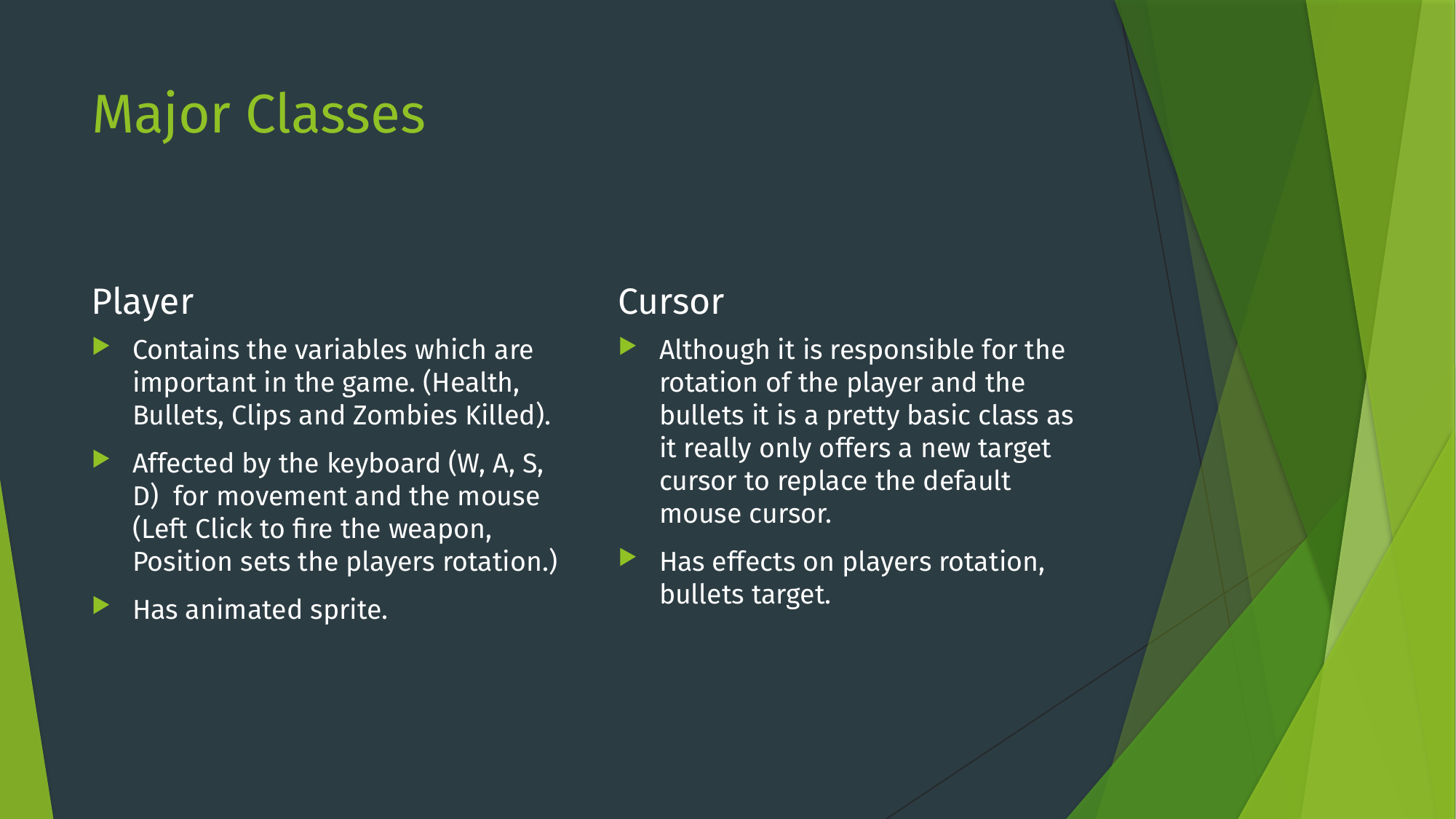

# Major Classes
Player
Cursor
Contains the variables which are important in the game. (Health, Bullets, Clips and Zombies Killed).
Affected by the keyboard (W, A, S, D)  for movement and the mouse (Left Click to fire the weapon, Position sets the players rotation.)
Has animated sprite.
Although it is responsible for the rotation of the player and the bullets it is a pretty basic class as it really only offers a new target cursor to replace the default mouse cursor.
Has effects on players rotation, bullets target.